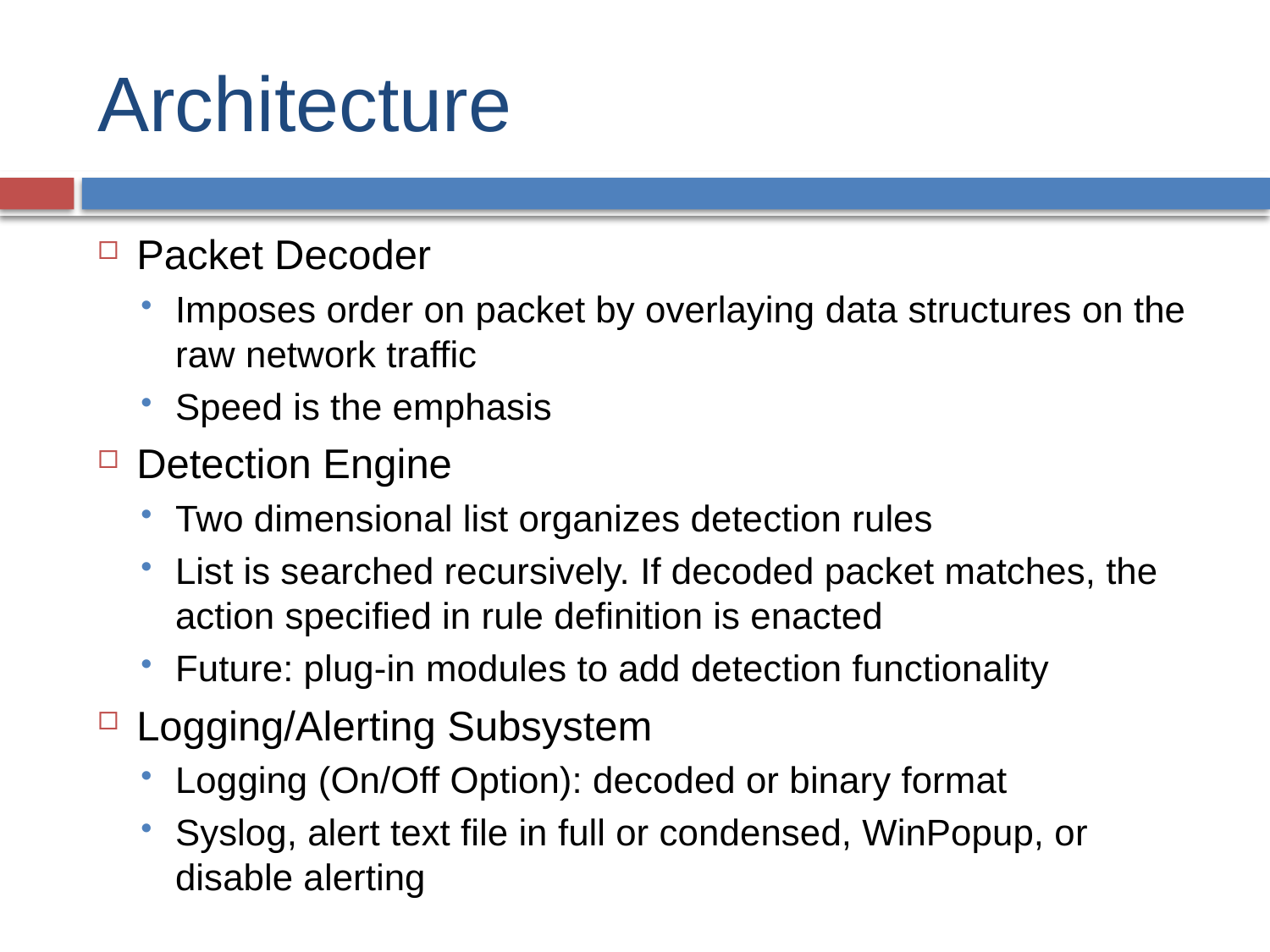

# Architecture
Packet Decoder
Imposes order on packet by overlaying data structures on the raw network traffic
Speed is the emphasis
Detection Engine
Two dimensional list organizes detection rules
List is searched recursively. If decoded packet matches, the action specified in rule definition is enacted
Future: plug-in modules to add detection functionality
Logging/Alerting Subsystem
Logging (On/Off Option): decoded or binary format
Syslog, alert text file in full or condensed, WinPopup, or disable alerting